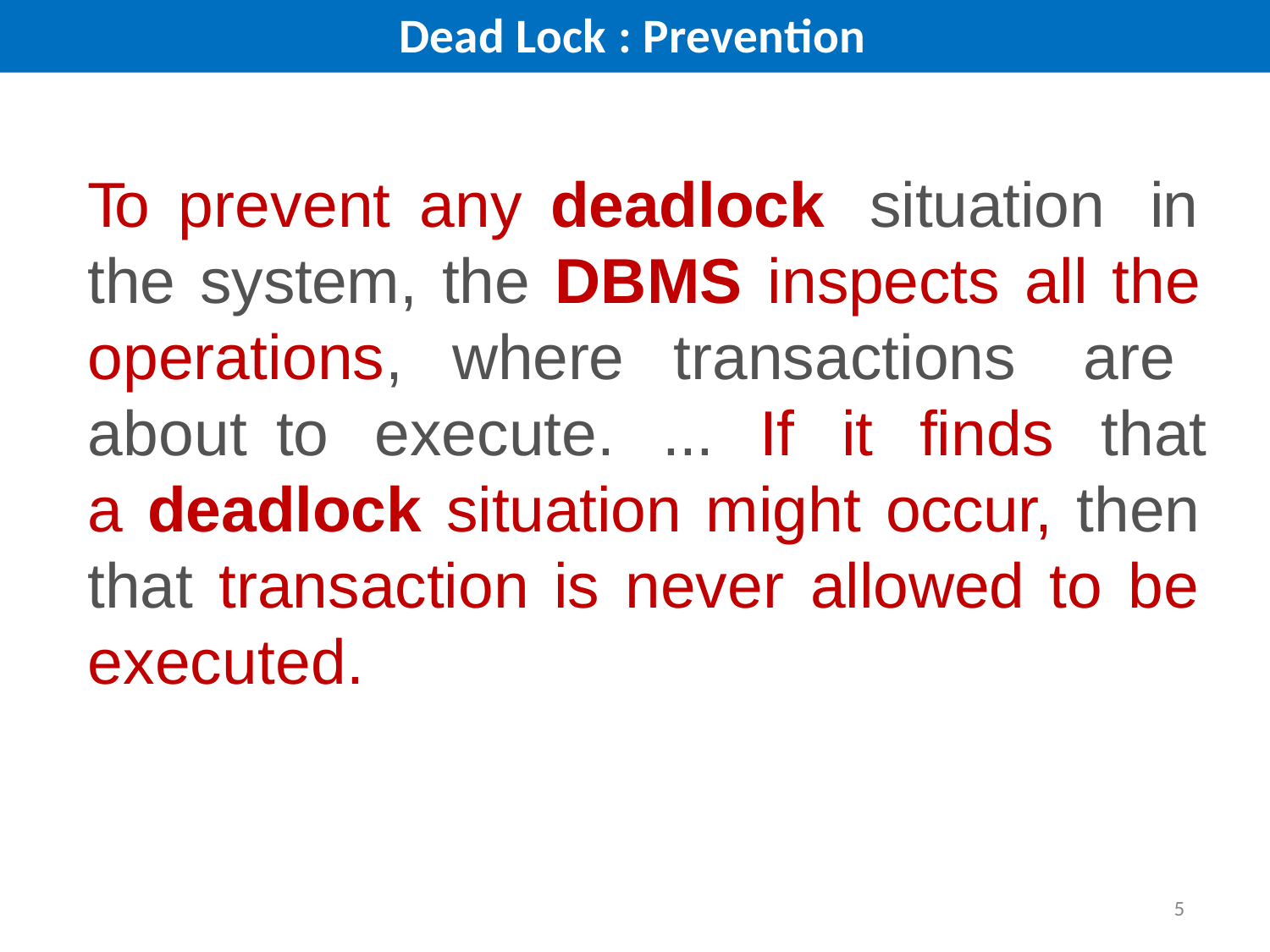

# Dead Lock : Prevention
To prevent any deadlock situation in  the system, the DBMS inspects all the  operations, where transactions are  about to execute.  ... If it finds  that  a deadlock situation might occur, then  that transaction is never allowed to be  executed.
5